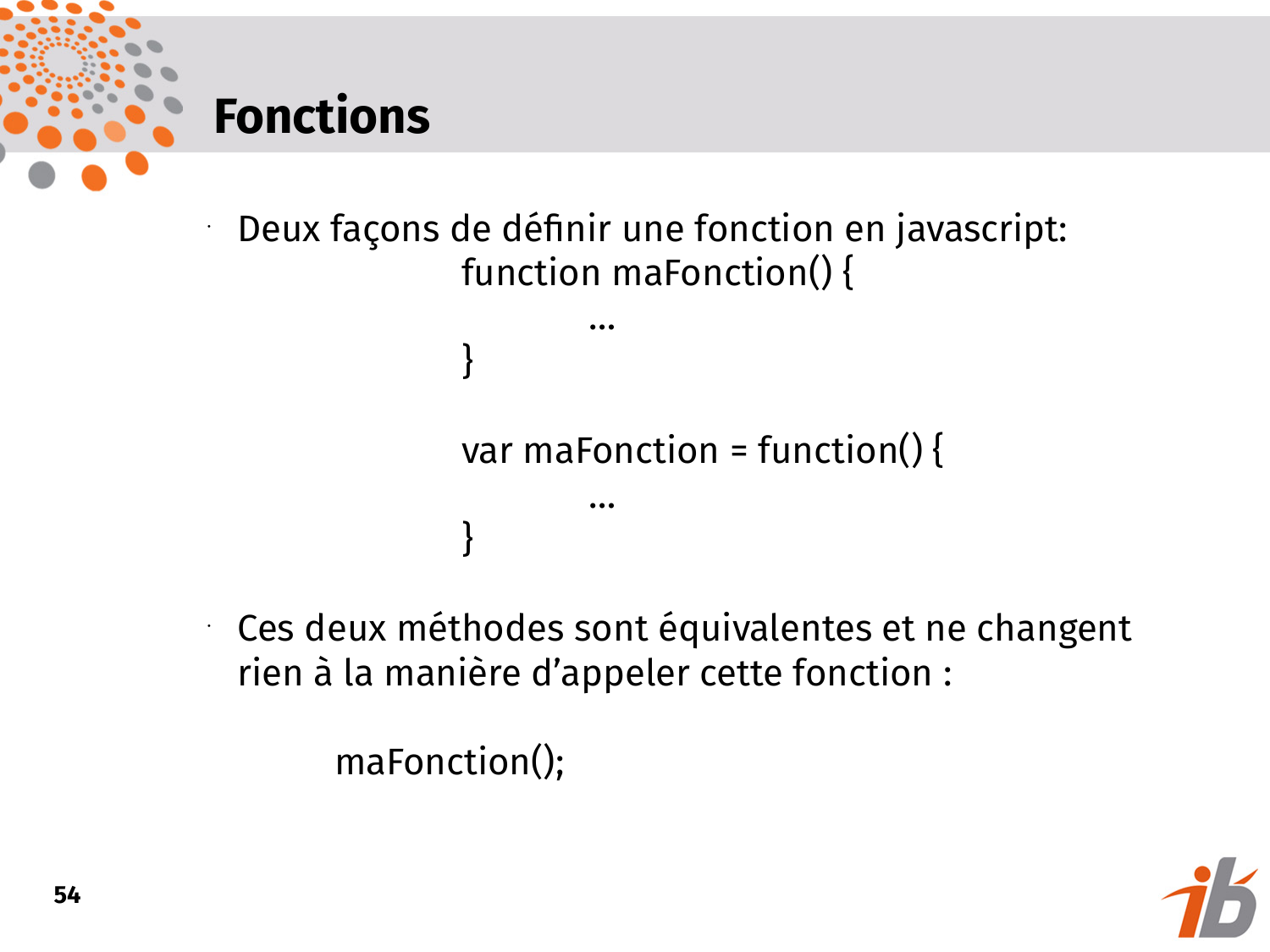

Fonctions
Deux façons de définir une fonction en javascript:
		function maFonction() {
			…
		}

		var maFonction = function() {
			…
		}

Ces deux méthodes sont équivalentes et ne changent rien à la manière d’appeler cette fonction :

	maFonction();

54